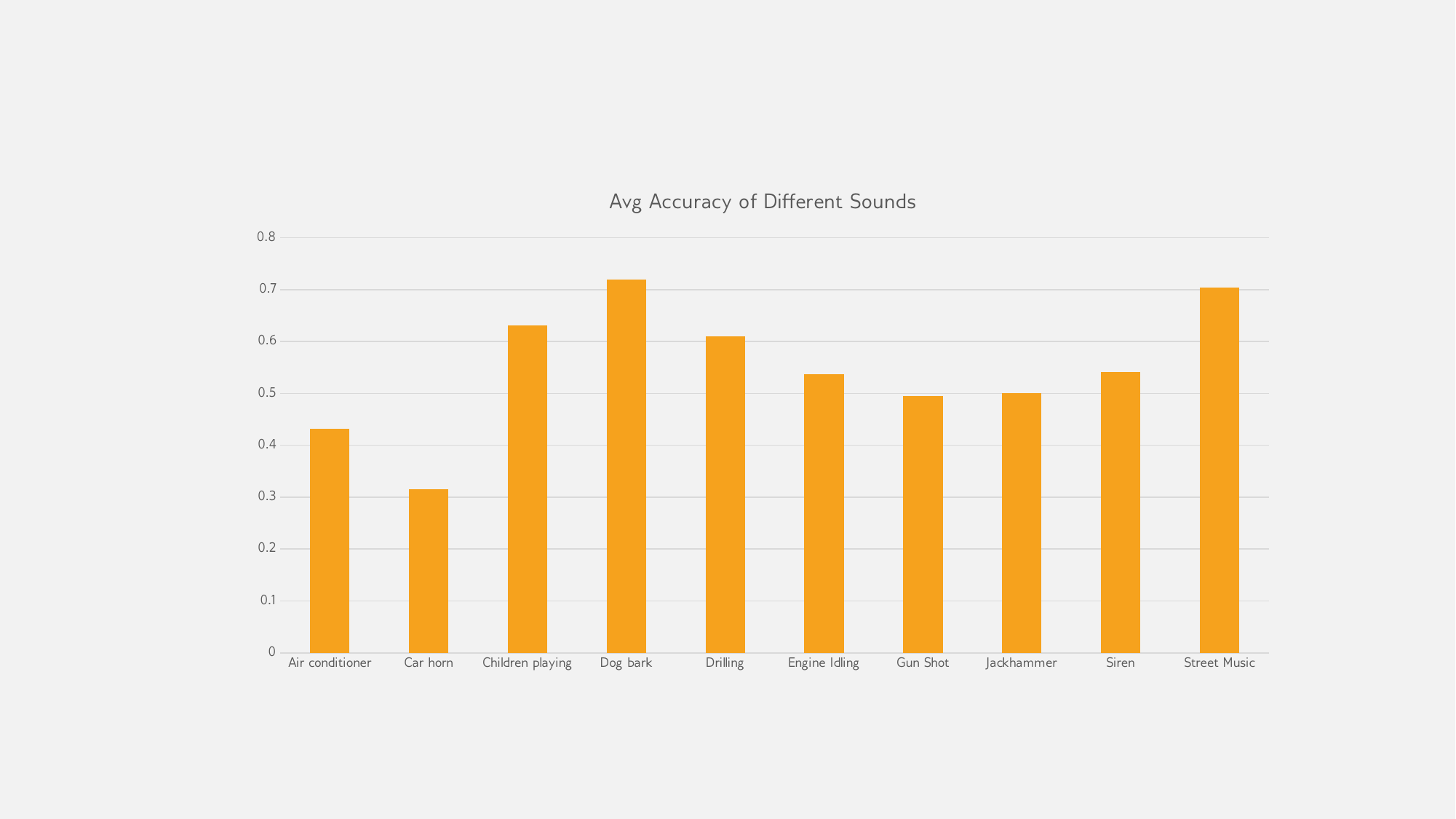

### Chart: Avg Accuracy of Different Sounds

| Category |  |
|---|---|
| Air conditioner | 0.432428571428571 |
| Car horn | 0.315142857142857 |
| Children playing | 0.630571428571428 |
| Dog bark | 0.719571428571429 |
| Drilling | 0.610285714285714 |
| Engine Idling | 0.537714285714286 |
| Gun Shot | 0.494714285714286 |
| Jackhammer | 0.500714285714286 |
| Siren | 0.541571428571429 |
| Street Music | 0.703571428571428 |